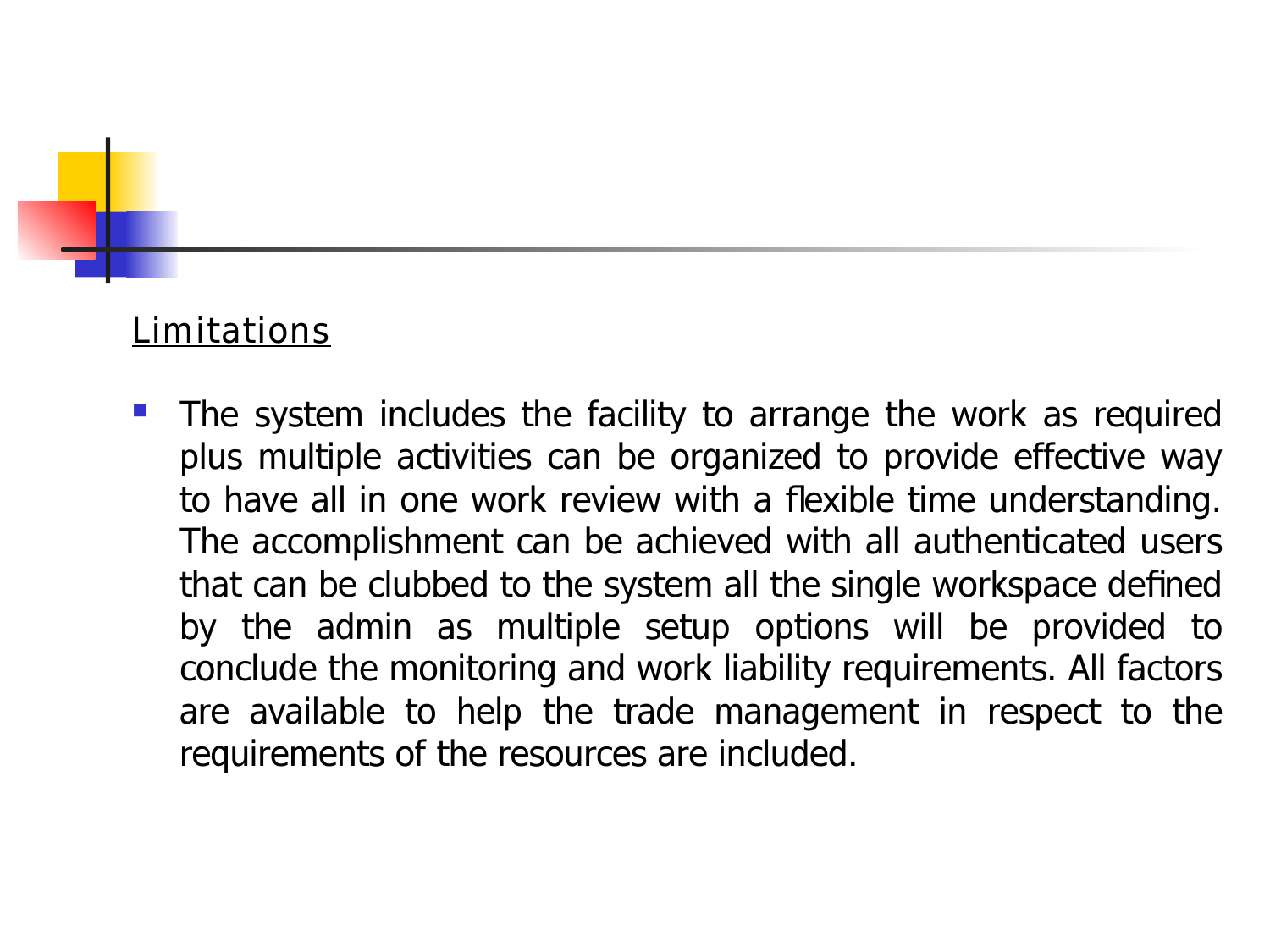

Limitations

The system includes the facility to arrange the work as required plus multiple activities can be organized to provide effective way to have all in one work review with a flexible time understanding. The accomplishment can be achieved with all authenticated users that can be clubbed to the system all the single workspace defined by the admin as multiple setup options will be provided to conclude the monitoring and work liability requirements. All factors are available to help the trade management in respect to the requirements of the resources are included.